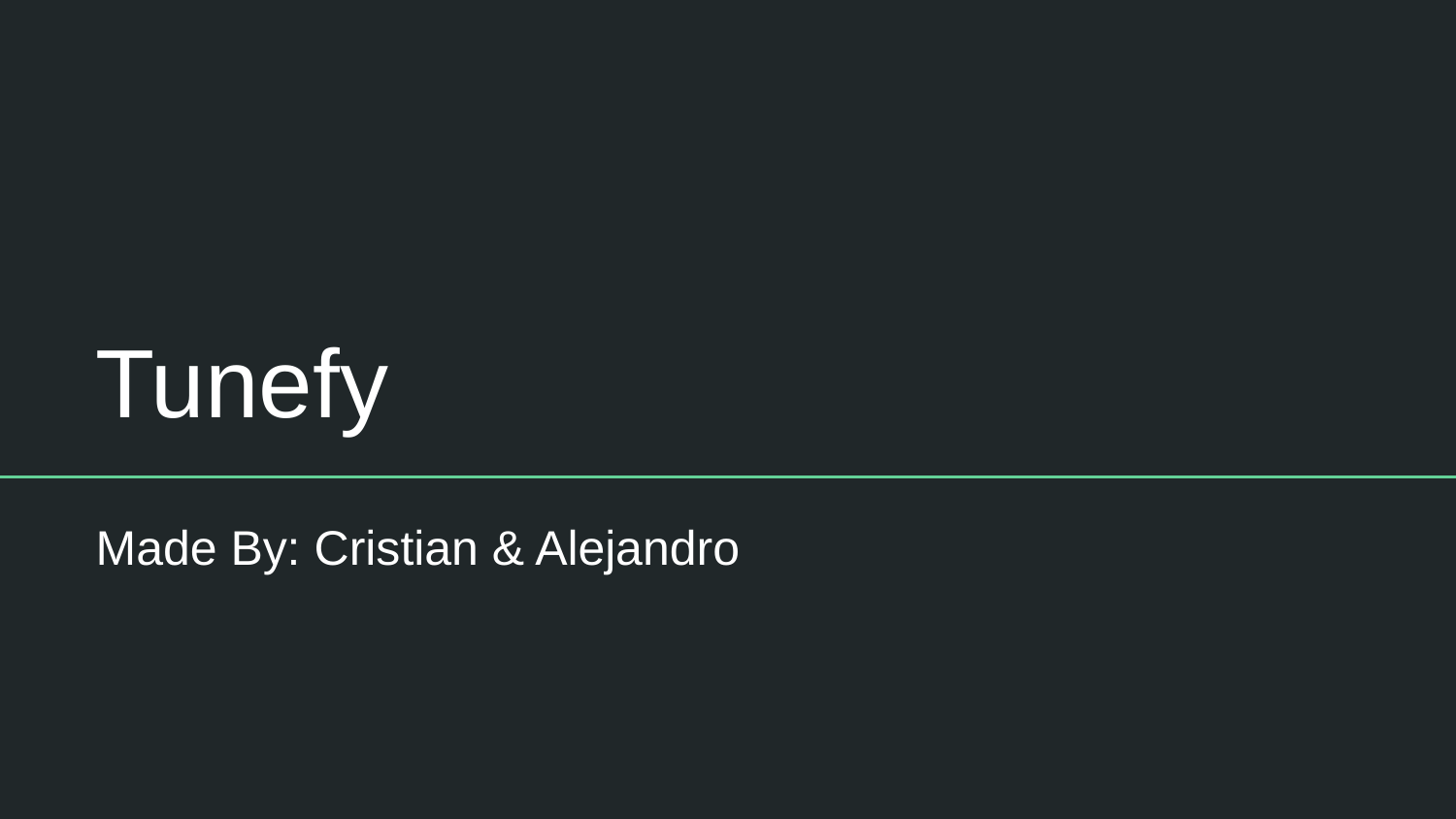

# Tunefy
Made By: Cristian & Alejandro